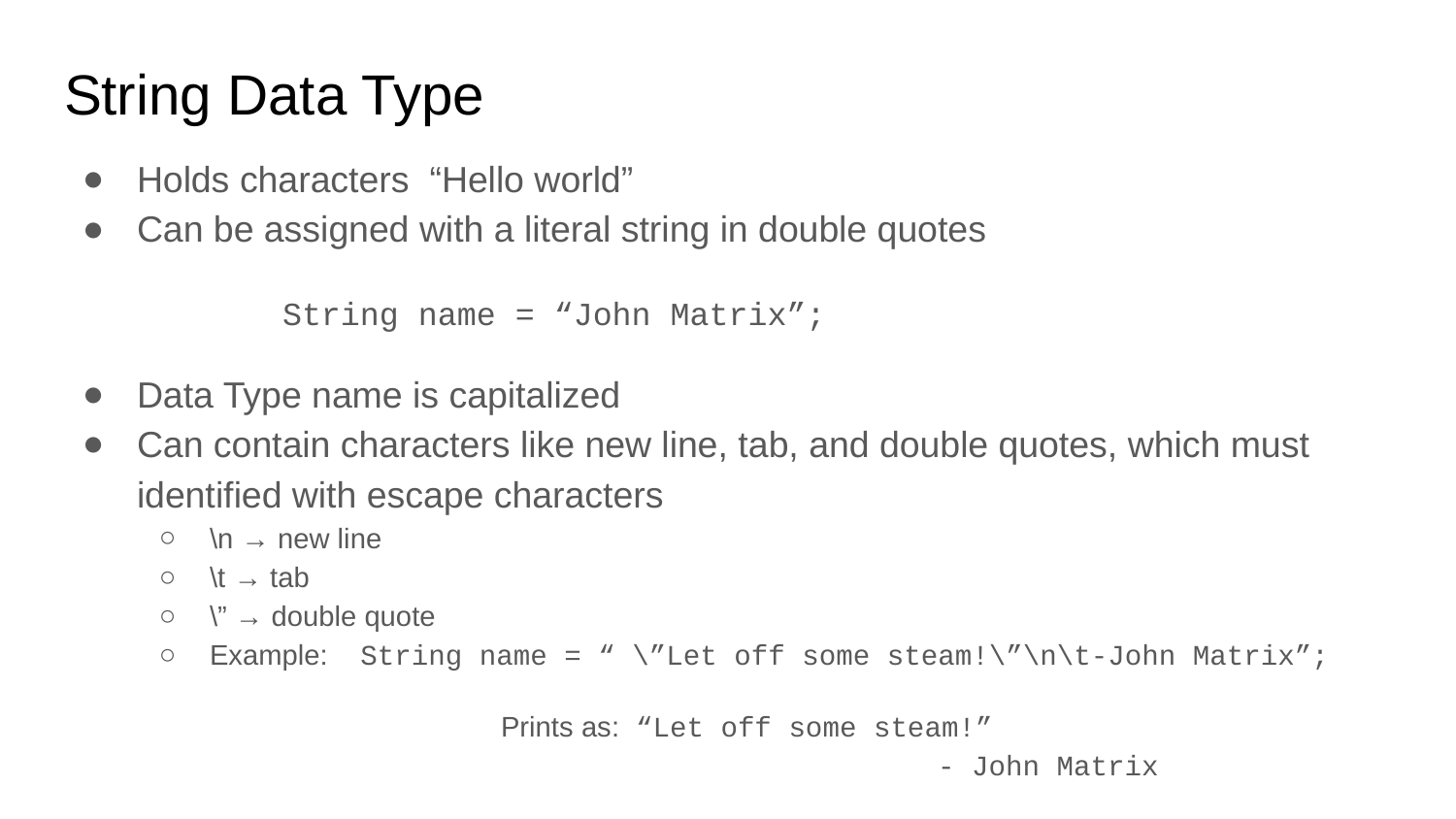

# String Data Type
Holds characters  “Hello world”
Can be assigned with a literal string in double quotes
	String name = “John Matrix”;
Data Type name is capitalized
Can contain characters like new line, tab, and double quotes, which must identified with escape characters
\n → new line
\t → tab
\” → double quote
Example:    String name = “ \”Let off some steam!\”\n\t-John Matrix”;
			Prints as:  “Let off some steam!”
						- John Matrix